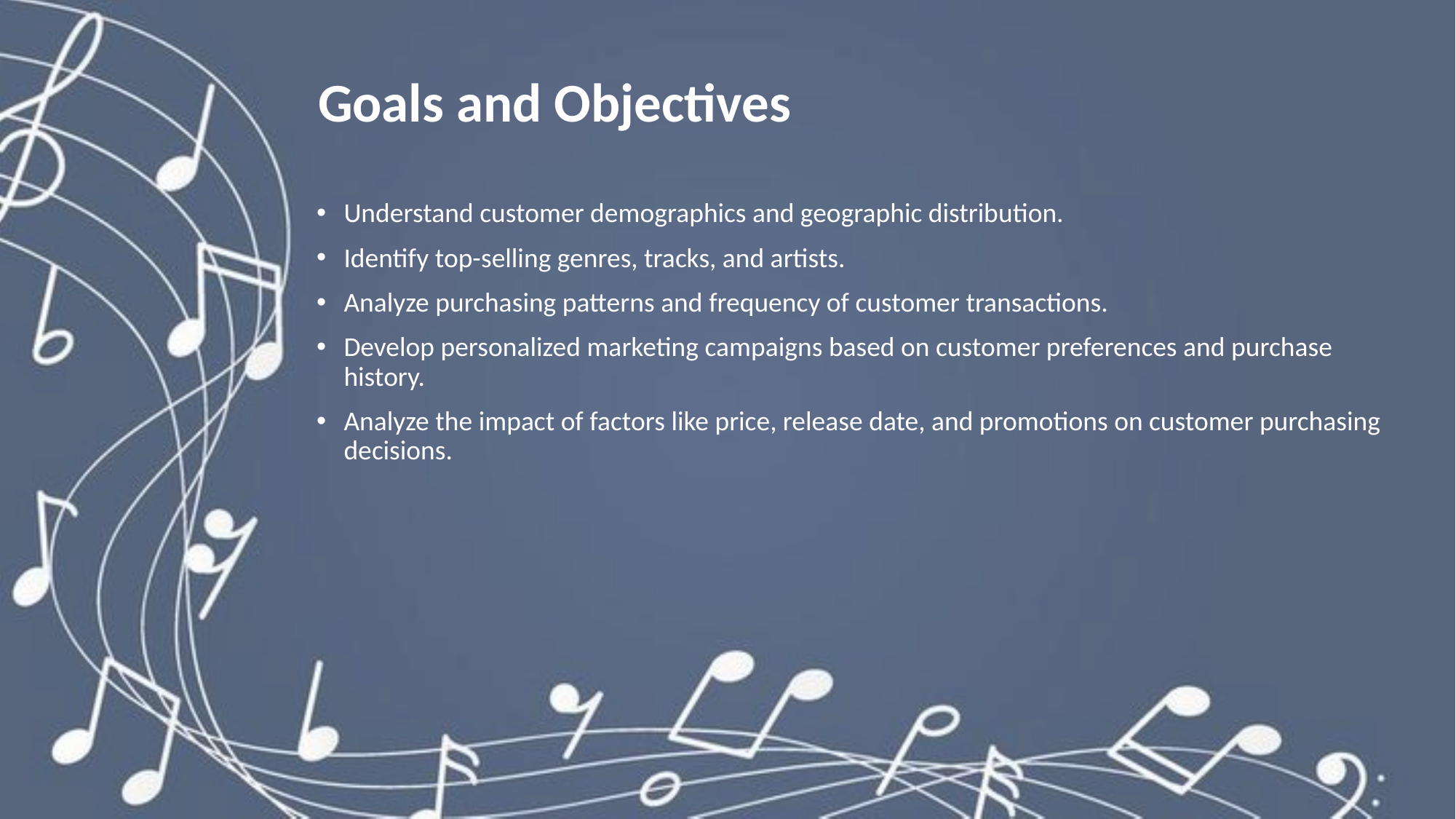

# Goals and Objectives
Understand customer demographics and geographic distribution.
Identify top-selling genres, tracks, and artists.
Analyze purchasing patterns and frequency of customer transactions.
Develop personalized marketing campaigns based on customer preferences and purchase history.
Analyze the impact of factors like price, release date, and promotions on customer purchasing decisions.